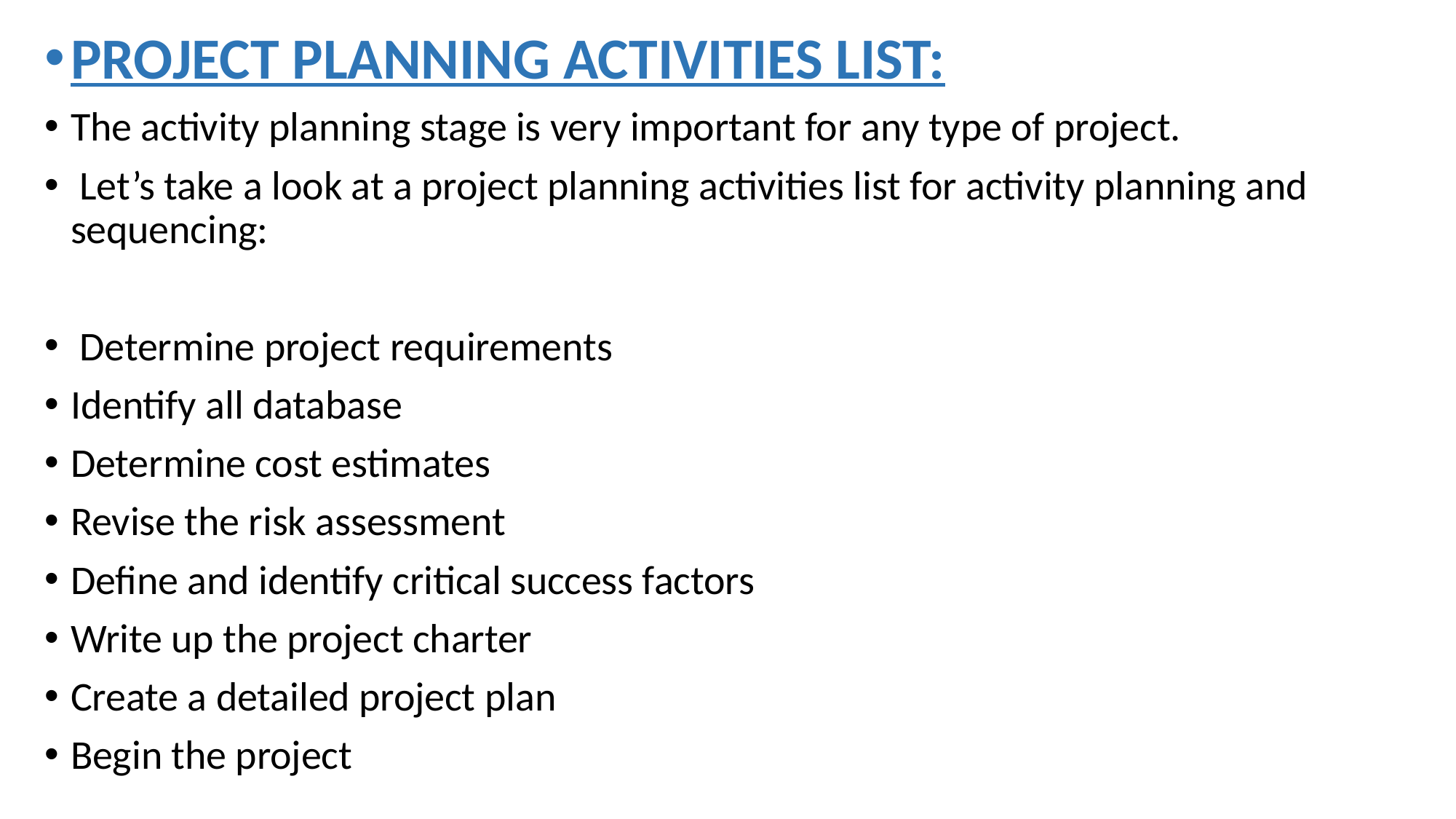

PROJECT PLANNING ACTIVITIES LIST:
The activity planning stage is very important for any type of project.
 Let’s take a look at a project planning activities list for activity planning and sequencing:

 Determine project requirements
Identify all database
Determine cost estimates
Revise the risk assessment
Define and identify critical success factors
Write up the project charter
Create a detailed project plan
Begin the project